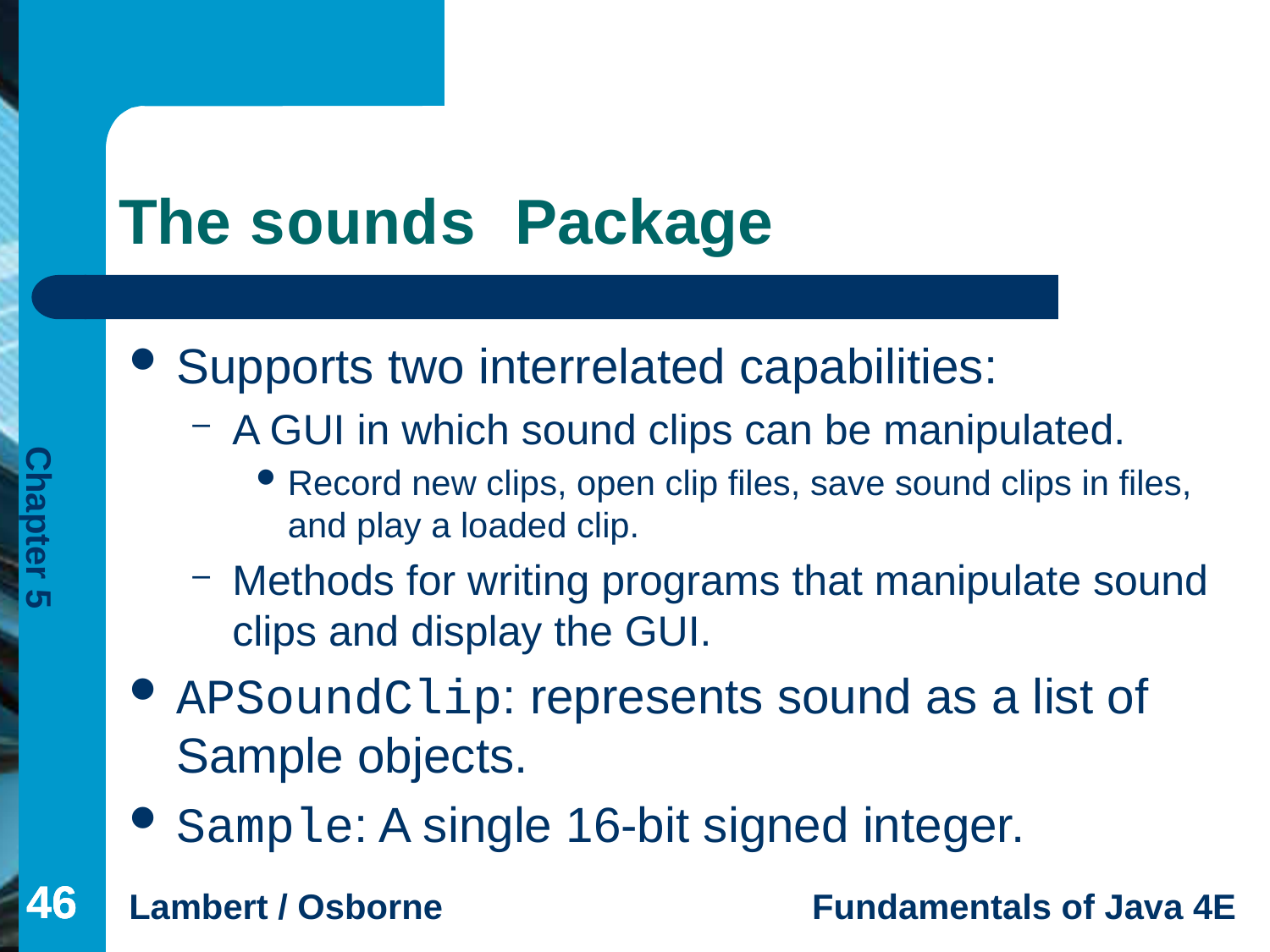

# The sounds Package
Supports two interrelated capabilities:
A GUI in which sound clips can be manipulated.
Record new clips, open clip files, save sound clips in files, and play a loaded clip.
Methods for writing programs that manipulate sound clips and display the GUI.
APSoundClip: represents sound as a list of Sample objects.
Sample: A single 16-bit signed integer.
46
46
46